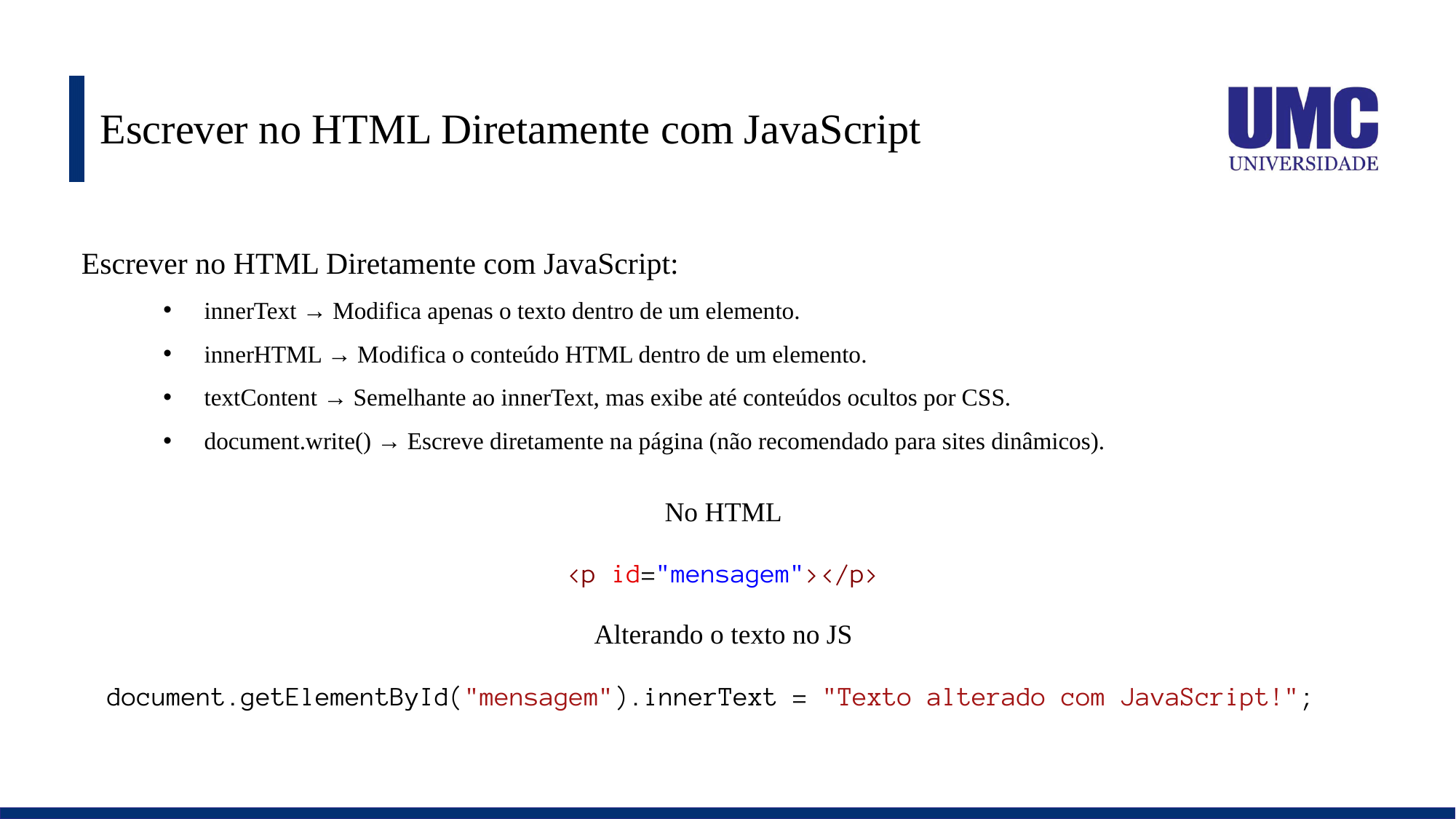

# Escrever no HTML Diretamente com JavaScript
Escrever no HTML Diretamente com JavaScript:
innerText → Modifica apenas o texto dentro de um elemento.
innerHTML → Modifica o conteúdo HTML dentro de um elemento.
textContent → Semelhante ao innerText, mas exibe até conteúdos ocultos por CSS.
document.write() → Escreve diretamente na página (não recomendado para sites dinâmicos).
No HTML
<p id="mensagem"></p>
Alterando o texto no JS
document.getElementById("mensagem").innerText = "Texto alterado com JavaScript!";